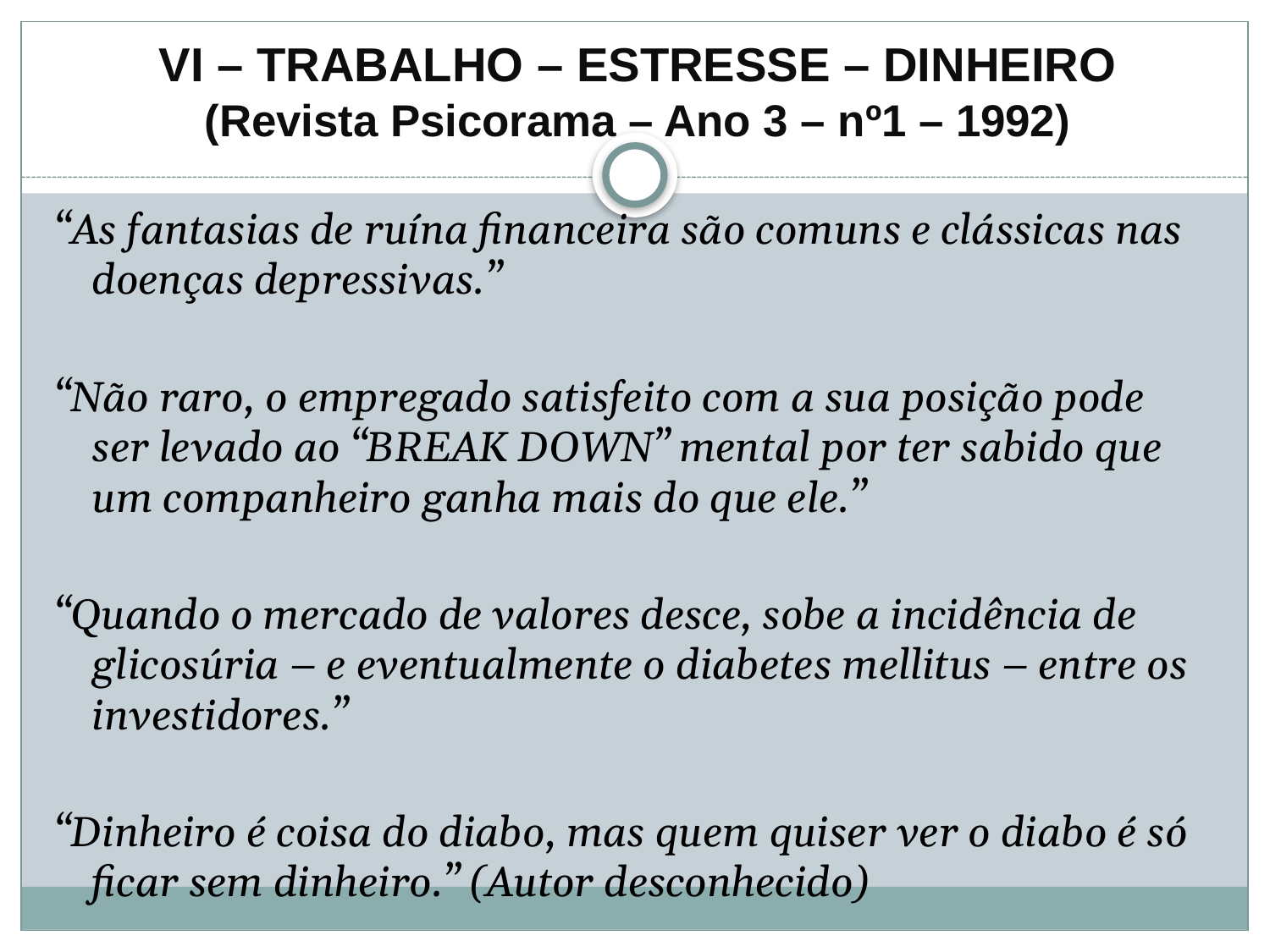

# VI – TRABALHO – ESTRESSE – DINHEIRO (Revista Psicorama – Ano 3 – nº1 – 1992)
“As fantasias de ruína financeira são comuns e clássicas nas doenças depressivas.”

“Não raro, o empregado satisfeito com a sua posição pode ser levado ao “BREAK DOWN” mental por ter sabido que um companheiro ganha mais do que ele.”

“Quando o mercado de valores desce, sobe a incidência de glicosúria – e eventualmente o diabetes mellitus – entre os investidores.”

“Dinheiro é coisa do diabo, mas quem quiser ver o diabo é só ficar sem dinheiro.” (Autor desconhecido)